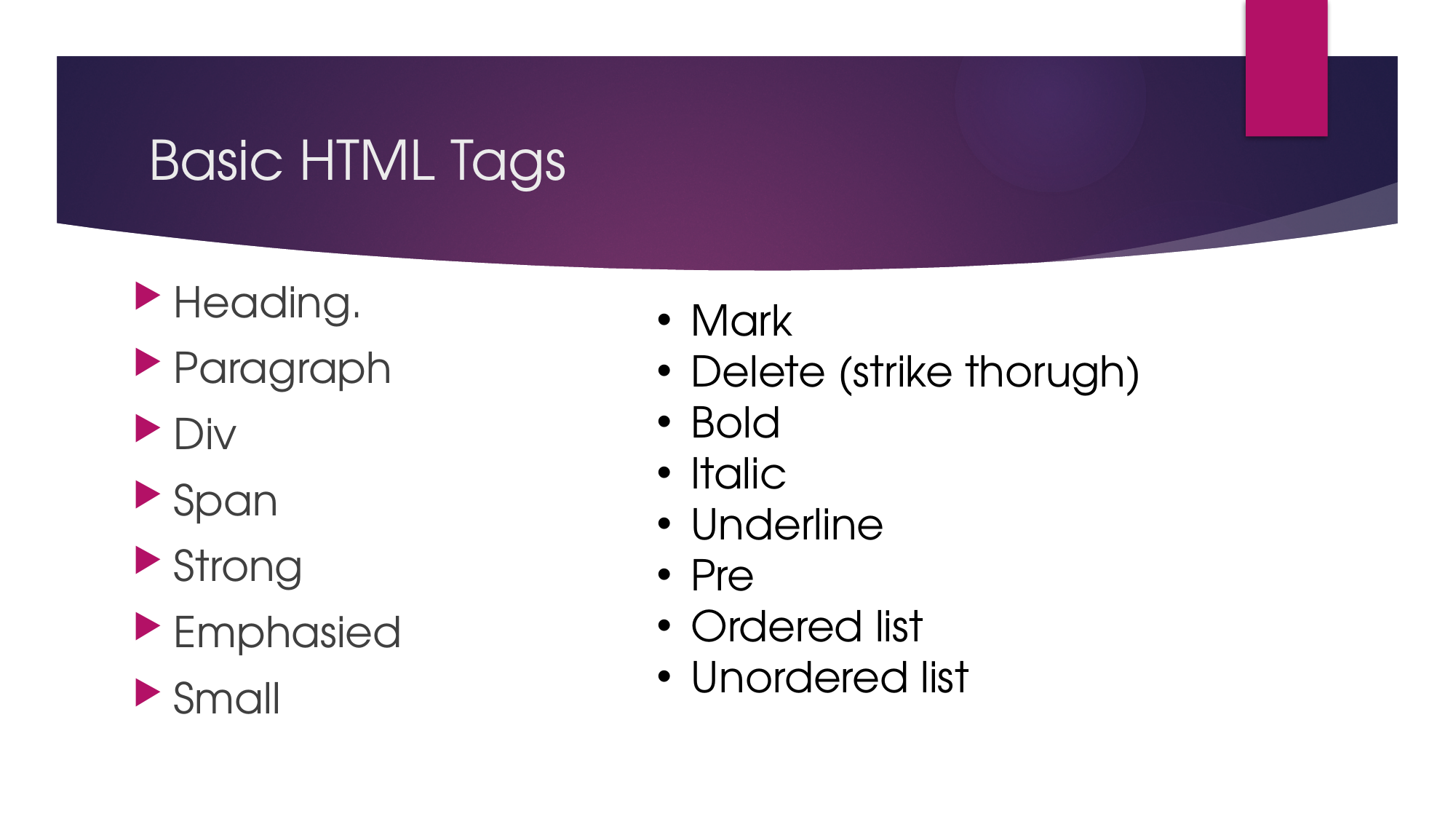

# Basic HTML Tags
Heading.
Paragraph
Div
Span
Strong
Emphasied
Small
Mark
Delete (strike thorugh)
Bold
Italic
Underline
Pre
Ordered list
Unordered list